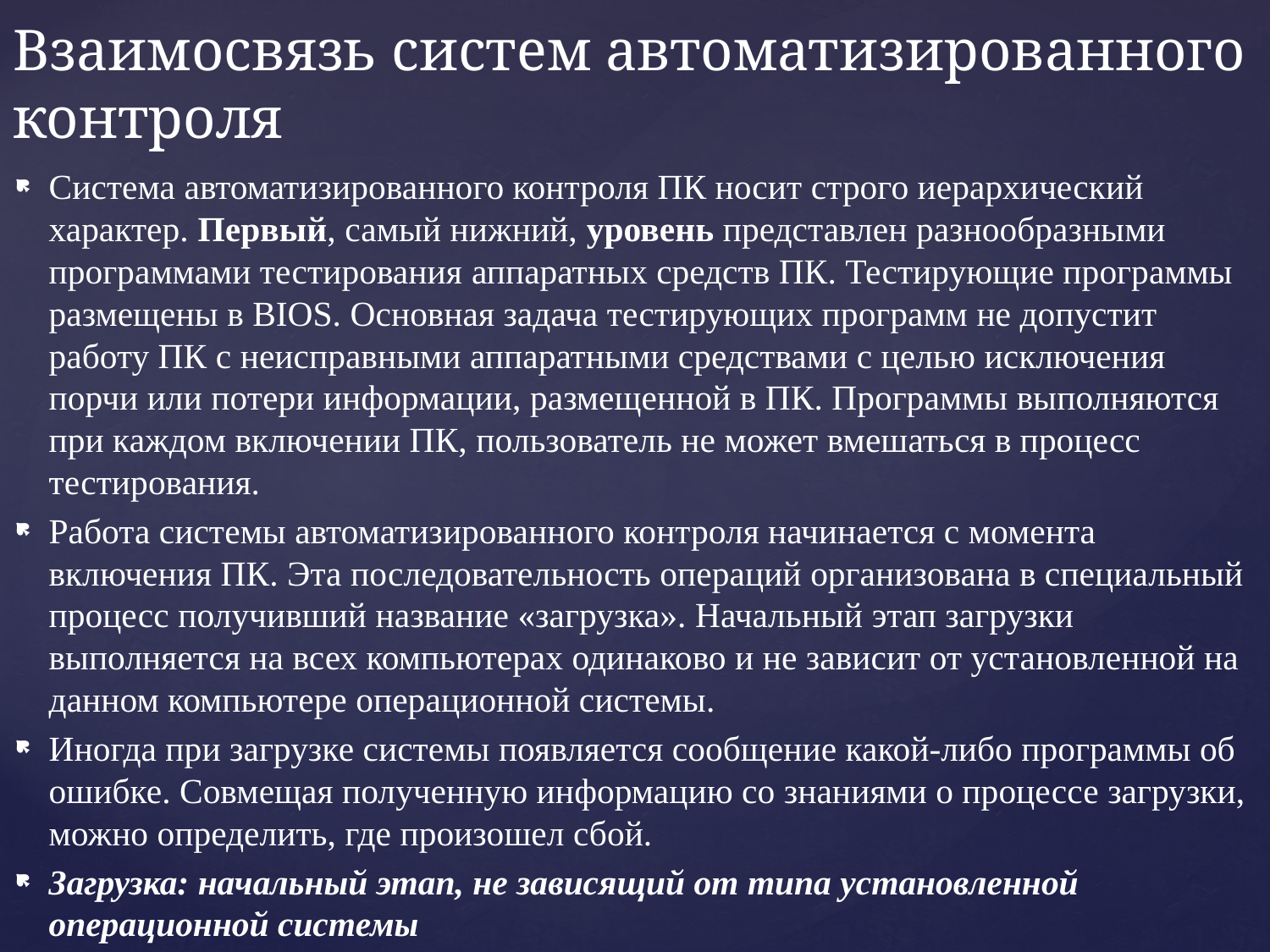

# Взаимосвязь систем автоматизированного контроля
Система автоматизированного контроля ПК носит строго иерархический характер. Первый, самый нижний, уровень представлен разнообразными программами тестирования аппаратных средств ПК. Тестирующие программы размещены в BIOS. Основная задача тестирующих программ не допустит работу ПК с неисправными аппаратными средствами с целью исключения порчи или потери информации, размещенной в ПК. Программы выполняются при каждом включении ПК, пользователь не может вмешаться в процесс тестирования.
Работа системы автоматизированного контроля начинается с момента включения ПК. Эта последовательность операций организована в специальный процесс получивший название «загрузка». Начальный этап загрузки выполняется на всех компьютерах одинаково и не зависит от установленной на данном компьютере операционной системы.
Иногда при загрузке системы появляется сообщение какой-либо программы об ошибке. Совмещая полученную информацию со знаниями о процессе загрузки, можно определить, где произошел сбой.
Загрузка: начальный этап, не зависящий от типа установленной операционной системы